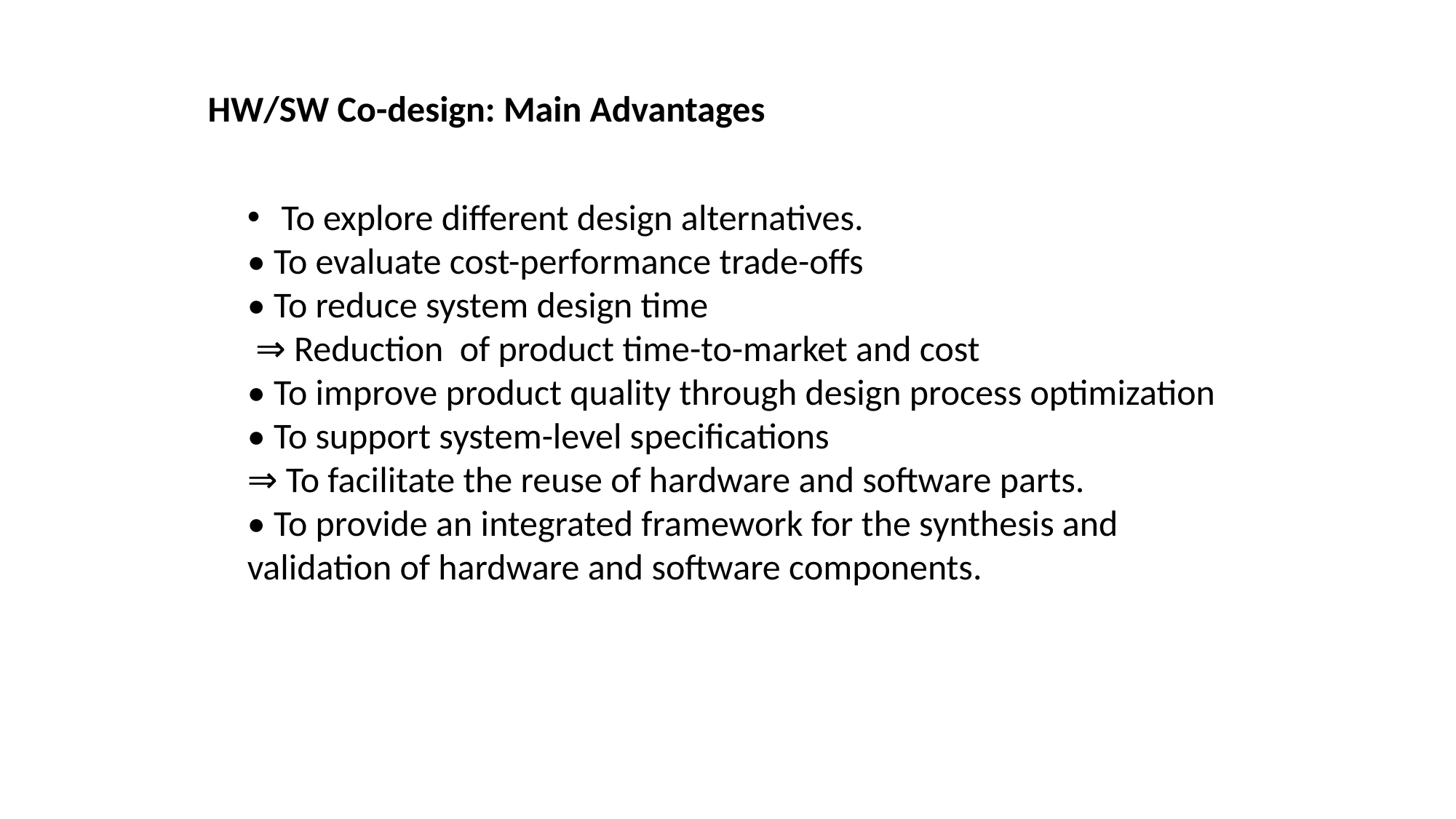

HW/SW Co-design: Main Advantages
To explore different design alternatives.
• To evaluate cost-performance trade-offs
• To reduce system design time
 ⇒ Reduction  of product time-to-market and cost
• To improve product quality through design process optimization
• To support system-level specifications
⇒ To facilitate the reuse of hardware and software parts.
• To provide an integrated framework for the synthesis and validation of hardware and software components.